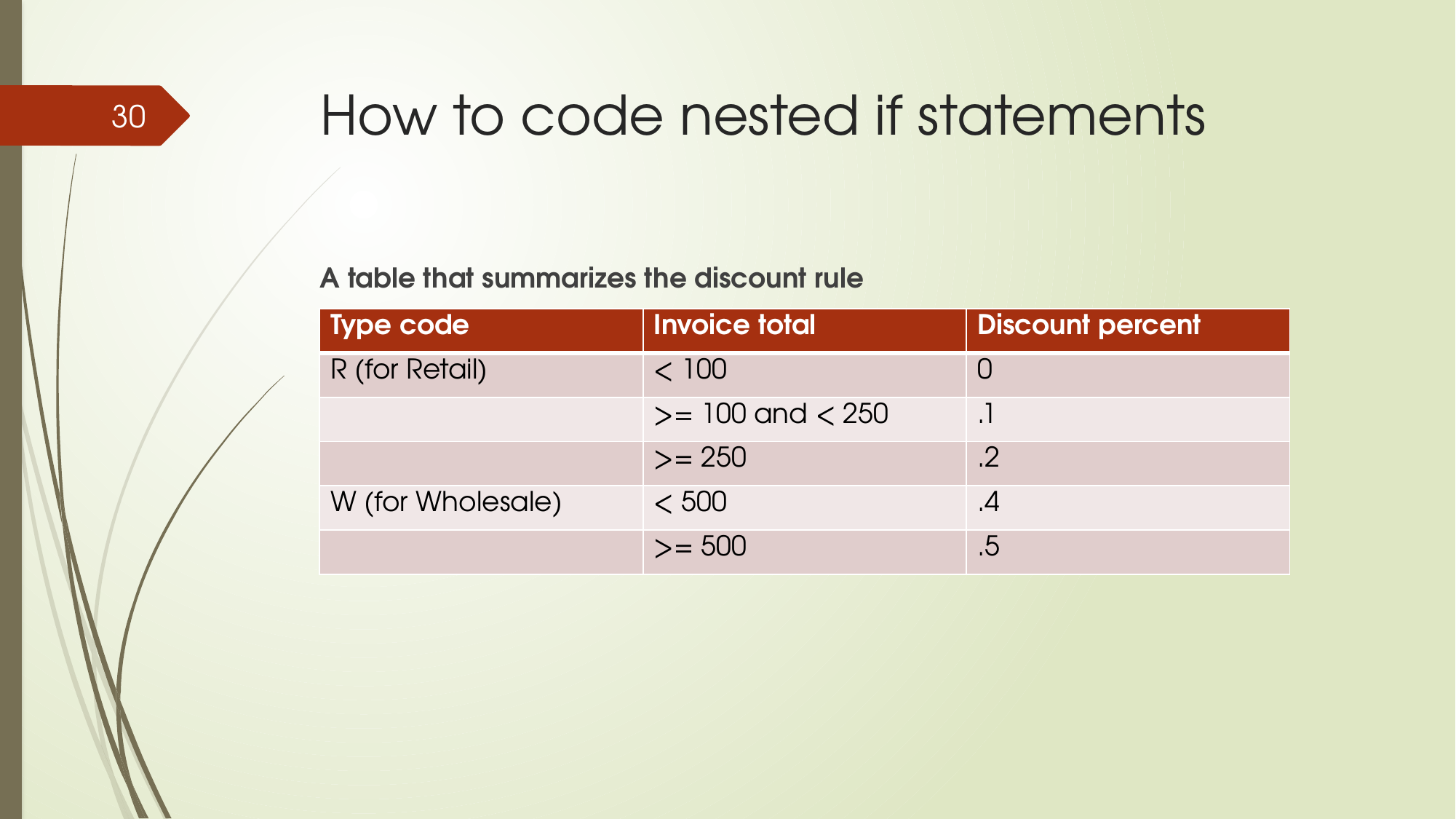

# How to code nested if statements
30
A table that summarizes the discount rule

| Type code | Invoice total | Discount percent |
| --- | --- | --- |
| R (for Retail) | < 100 | 0 |
|  | >= 100 and < 250 | .1 |
|  | >= 250 | .2 |
| W (for Wholesale) | < 500 | .4 |
|  | >= 500 | .5 |